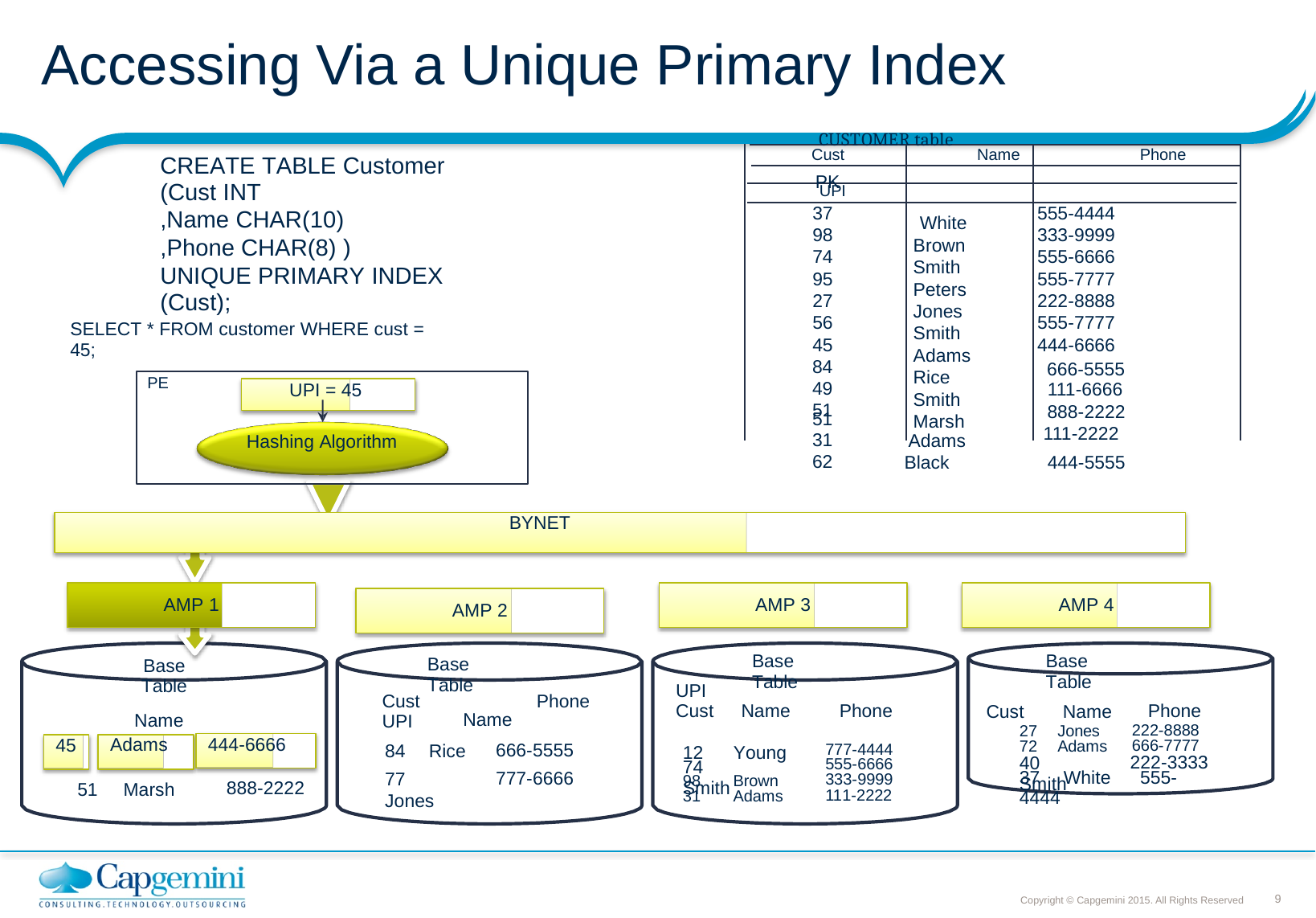

# Accessing Via a Unique Primary Index

CUSTOMER table

Cust
Name
Phone
CREATE TABLE Customer
(Cust INT
,Name CHAR(10)
,Phone CHAR(8) )
UNIQUE PRIMARY INDEX (Cust);

PK
UPI

37
98
74
95
27
56
45
84
49
51
555-4444
333-9999
555-6666
555-7777
222-8888
555-7777
444-6666
White Brown Smith Peters Jones Smith Adams Rice Smith Marsh
SELECT * FROM customer WHERE cust = 45;
666-5555
111-6666
888-2222
111-2222

PE                           UPI = 45
Hashing Algorithm

51
31
62

Adams
Black
444-5555

BYNET

AMP 1

AMP 3

AMP 4

AMP 2

Base Table
Base Table
Base Table
Name
Base Table
Name
UPI Cust
Cust
UPI
Phone
Name
Phone
Phone
222-8888
666-7777
Cust       Name
27    Jones
72    Adams

Adams
444-6666

45

666-5555
777-6666
84    Rice
77    Jones
777-4444
555-6666
333-9999
111-2222
12
Young
222-3333
40    Smith
74       Smith
37    White     555-4444
98       Brown
31       Adams
888-2222
51
Marsh